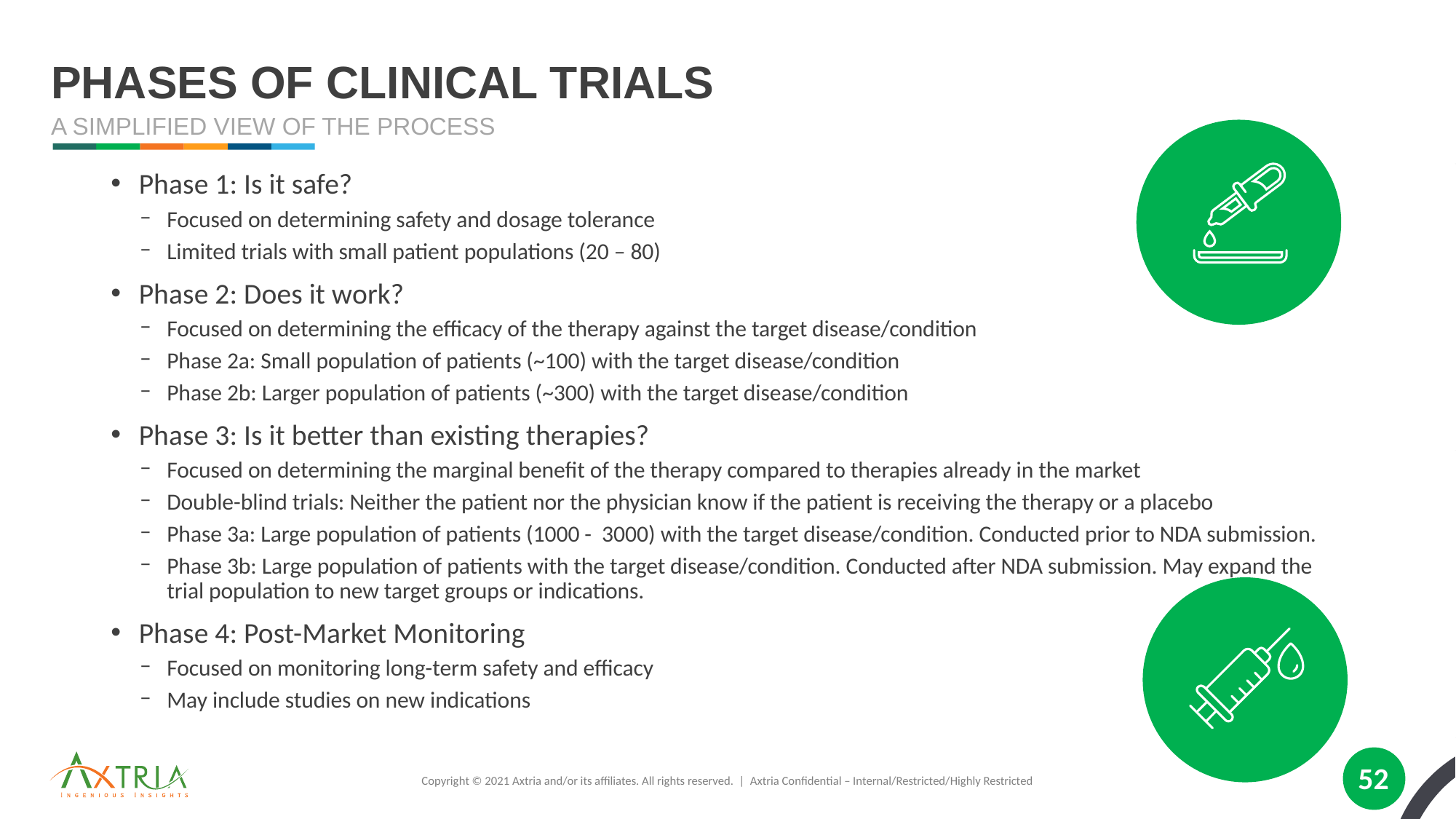

# Phases of Clinical Trials
A Simplified View of the Process

Phase 1: Is it safe?
Focused on determining safety and dosage tolerance
Limited trials with small patient populations (20 – 80)
Phase 2: Does it work?
Focused on determining the efficacy of the therapy against the target disease/condition
Phase 2a: Small population of patients (~100) with the target disease/condition
Phase 2b: Larger population of patients (~300) with the target disease/condition
Phase 3: Is it better than existing therapies?
Focused on determining the marginal benefit of the therapy compared to therapies already in the market
Double-blind trials: Neither the patient nor the physician know if the patient is receiving the therapy or a placebo
Phase 3a: Large population of patients (1000 -  3000) with the target disease/condition. Conducted prior to NDA submission.
Phase 3b: Large population of patients with the target disease/condition. Conducted after NDA submission. May expand the trial population to new target groups or indications.
Phase 4: Post-Market Monitoring
Focused on monitoring long-term safety and efficacy
May include studies on new indications